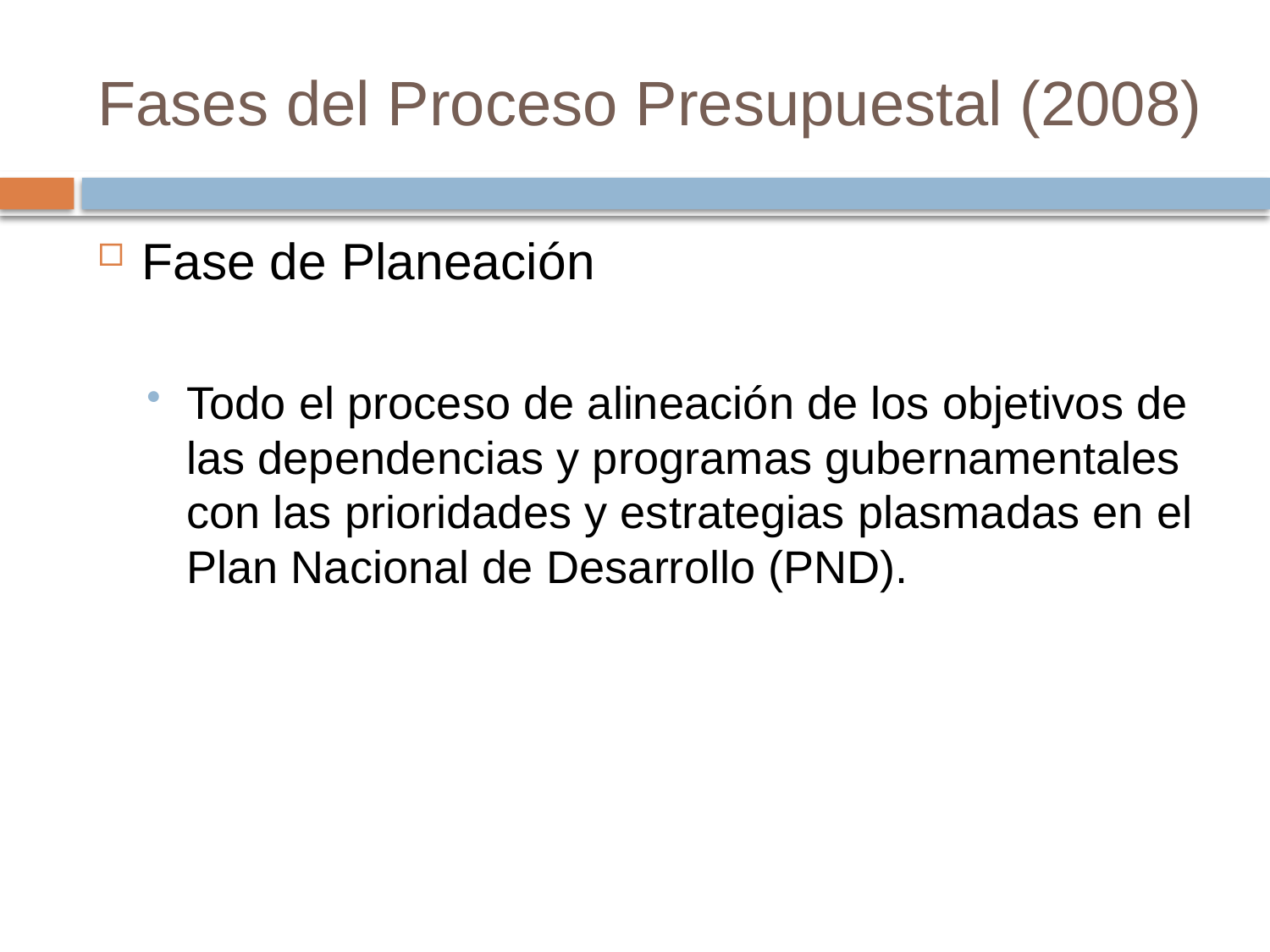

# Fases del Proceso Presupuestal (2008)
Fase de Planeación

Todo el proceso de alineación de los objetivos de las dependencias y programas gubernamentales con las prioridades y estrategias plasmadas en el Plan Nacional de Desarrollo (PND).